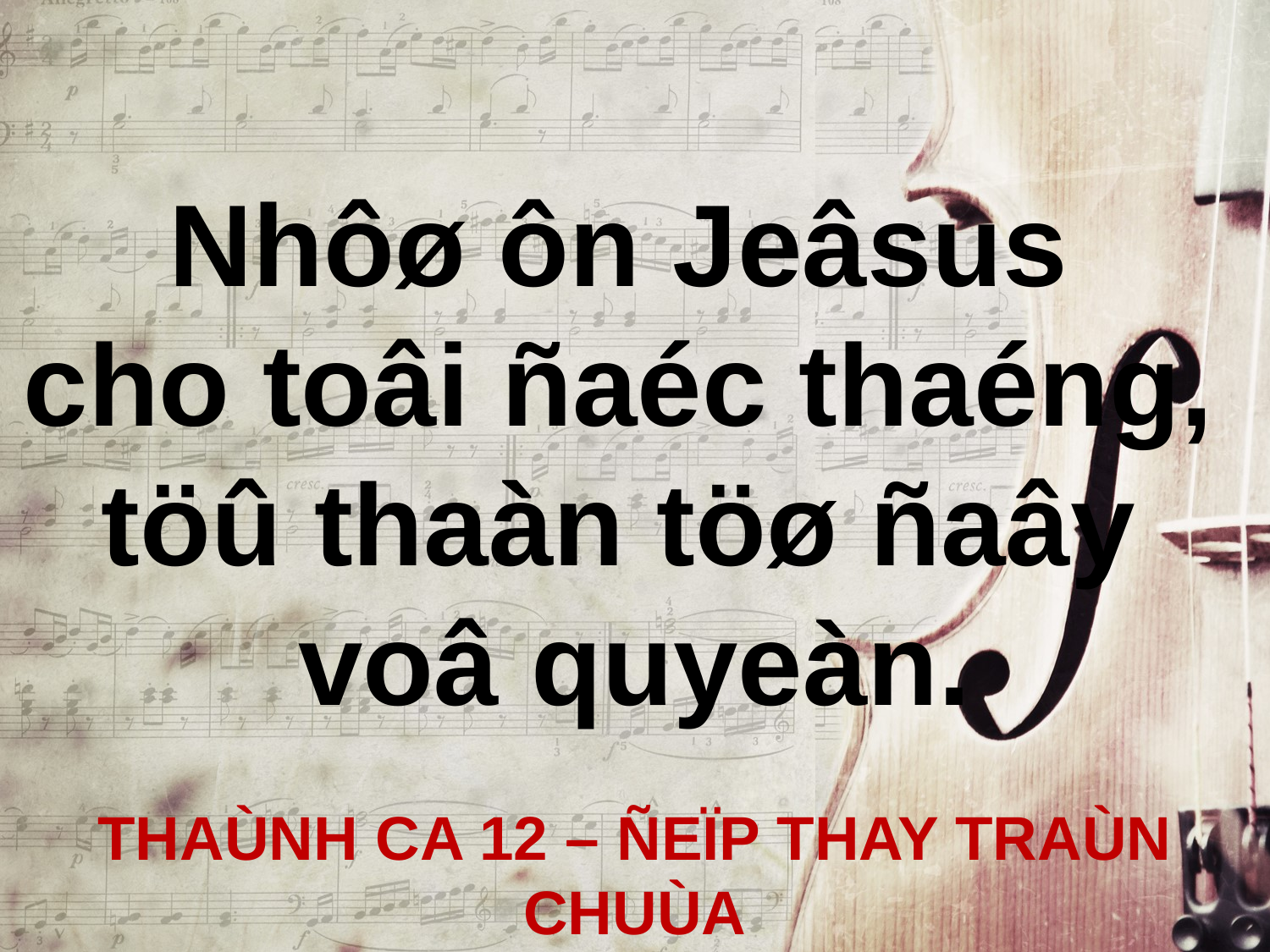

Nhôø ôn Jeâsus
cho toâi ñaéc thaéng,
töû thaàn töø ñaây
voâ quyeàn.
THAÙNH CA 12 – ÑEÏP THAY TRAÙN CHUÙA